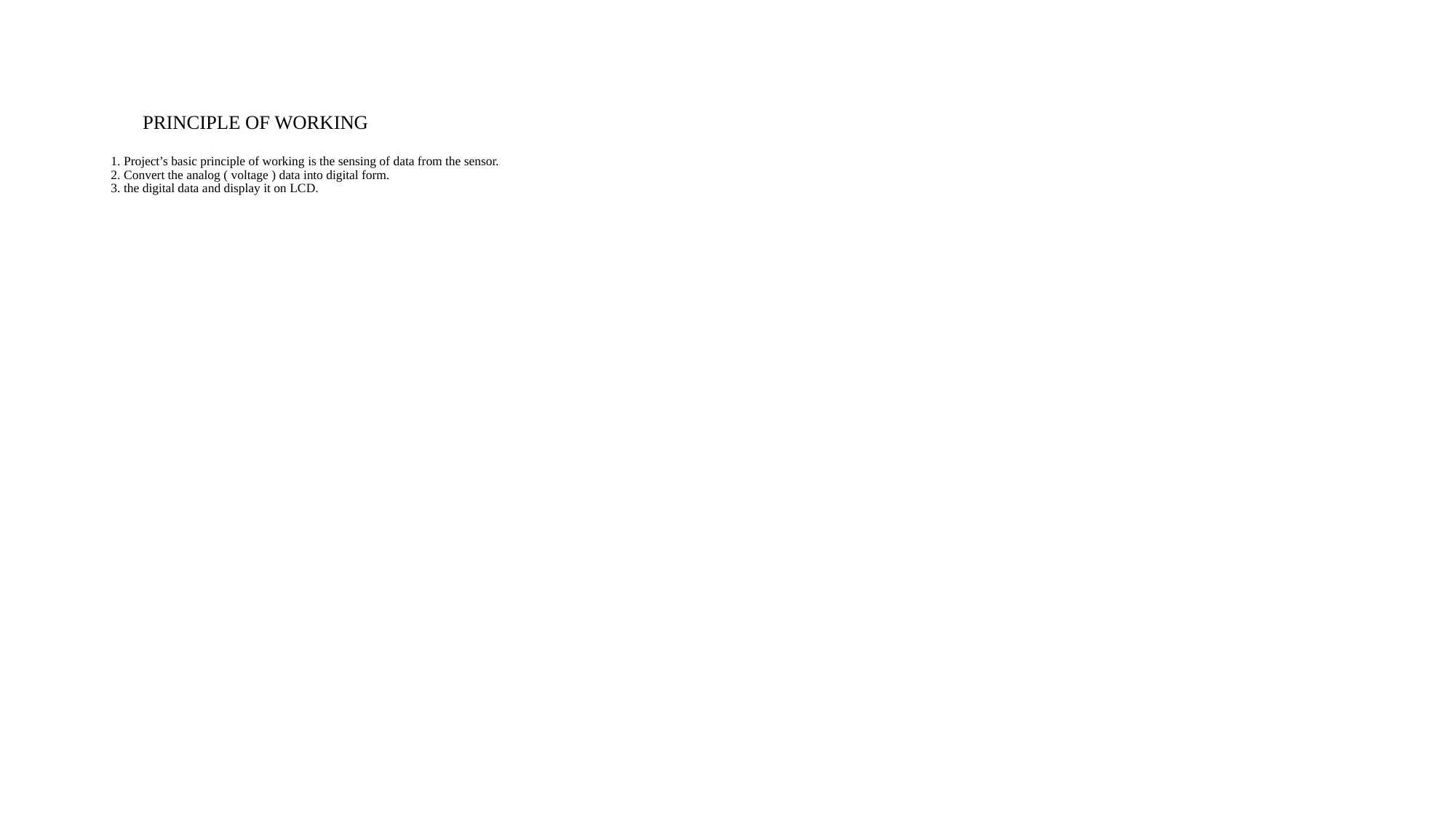

# PRINCIPLE OF WORKING 1. Project’s basic principle of working is the sensing of data from the sensor. 2. Convert the analog ( voltage ) data into digital form. 3. the digital data and display it on LCD.